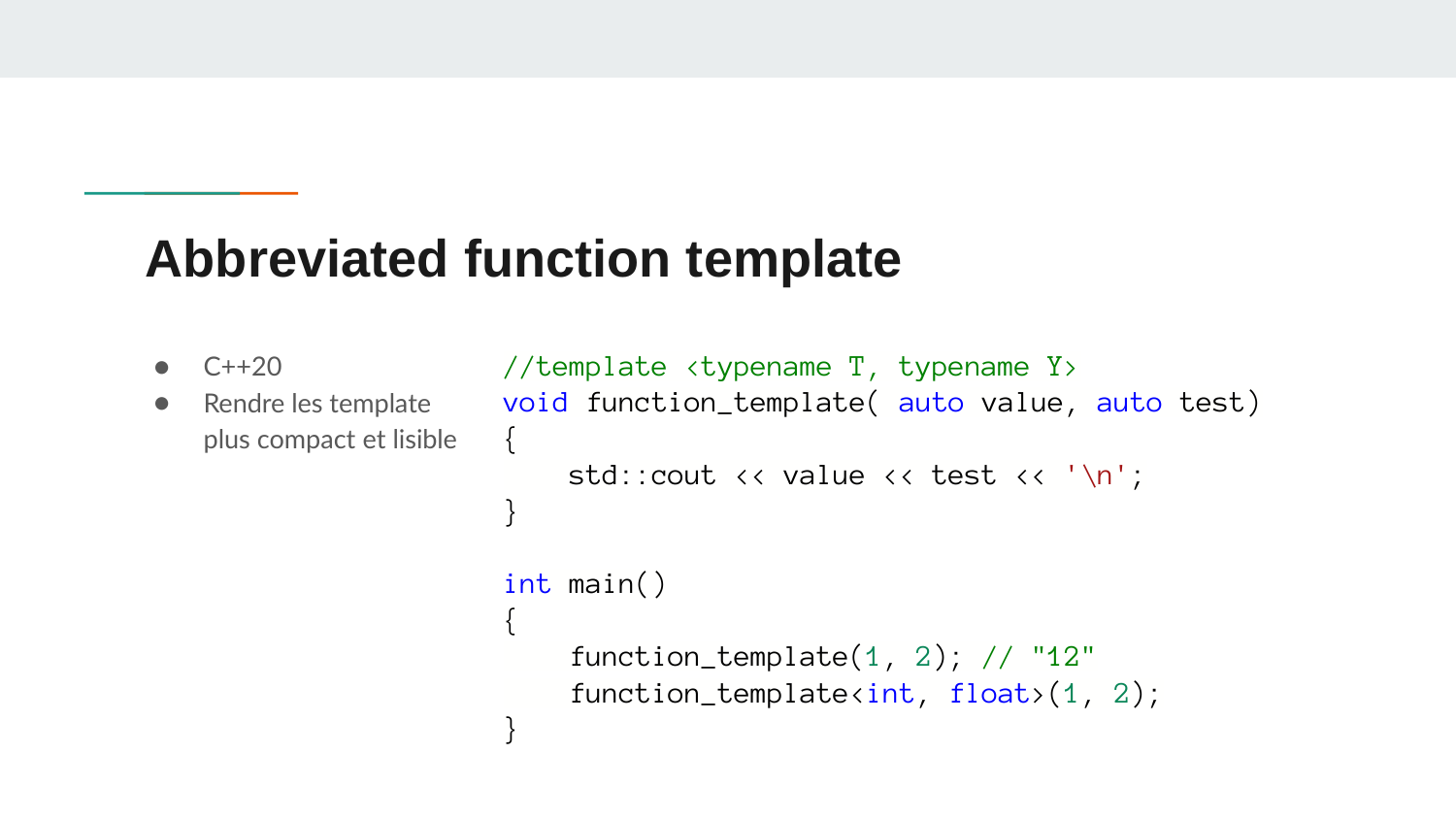

# Abbreviated function template
C++20
Rendre les template plus compact et lisible
//template <typename T, typename Y>
void function_template( auto value, auto test)
{
    std::cout << value << test << '\n';
}

int main()
{
    function_template(1, 2); // "12"
    function_template<int, float>(1, 2);
}